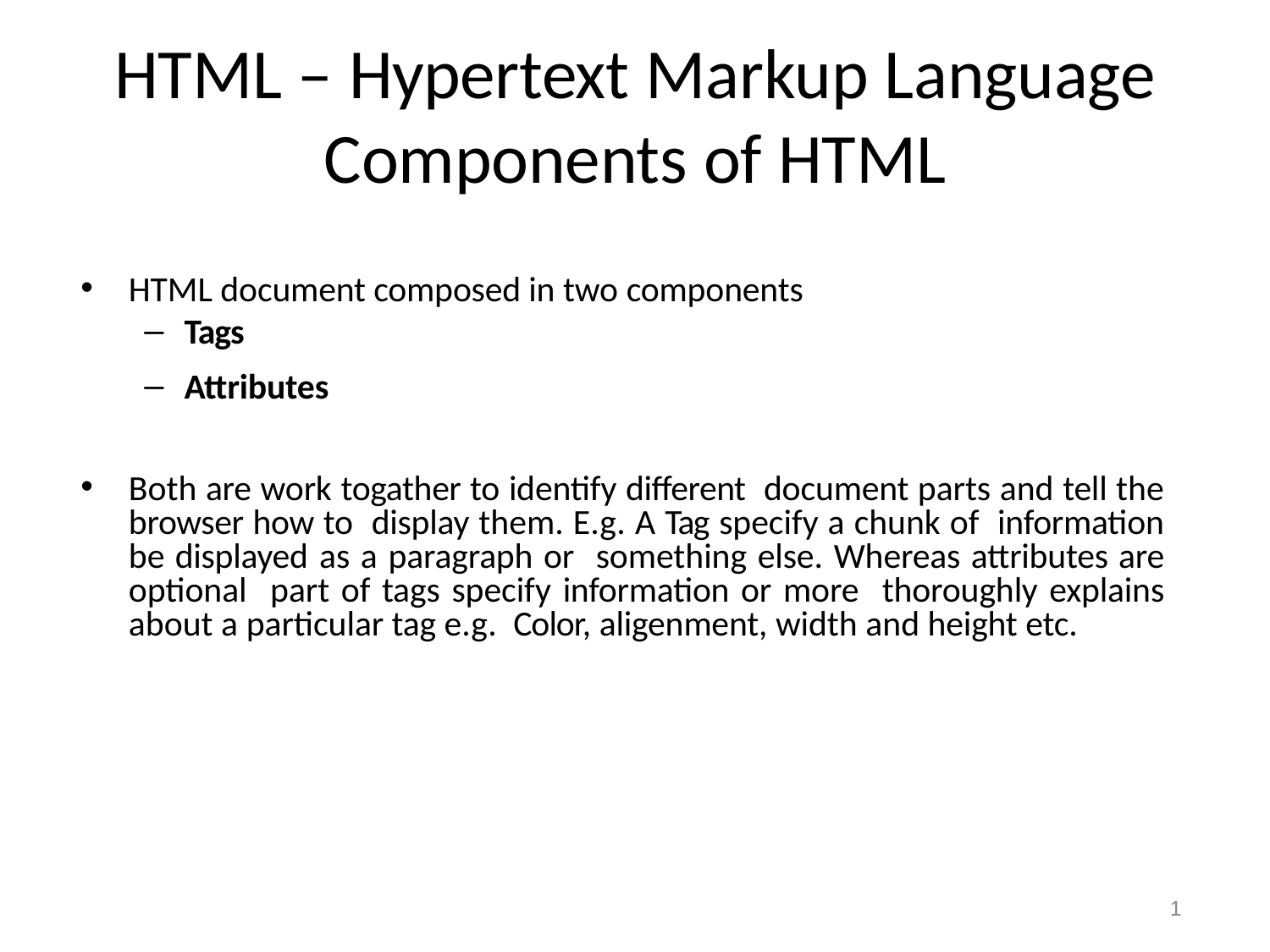

# HTML – Hypertext Markup Language
Components of HTML
HTML document composed in two components
Tags
Attributes

Both are work togather to identify different  document parts and tell the browser how to  display them. E.g. A Tag specify a chunk of  information be displayed as a paragraph or  something else. Whereas attributes are optional  part of tags specify information or more  thoroughly explains about a particular tag e.g.  Color, aligenment, width and height etc.
1